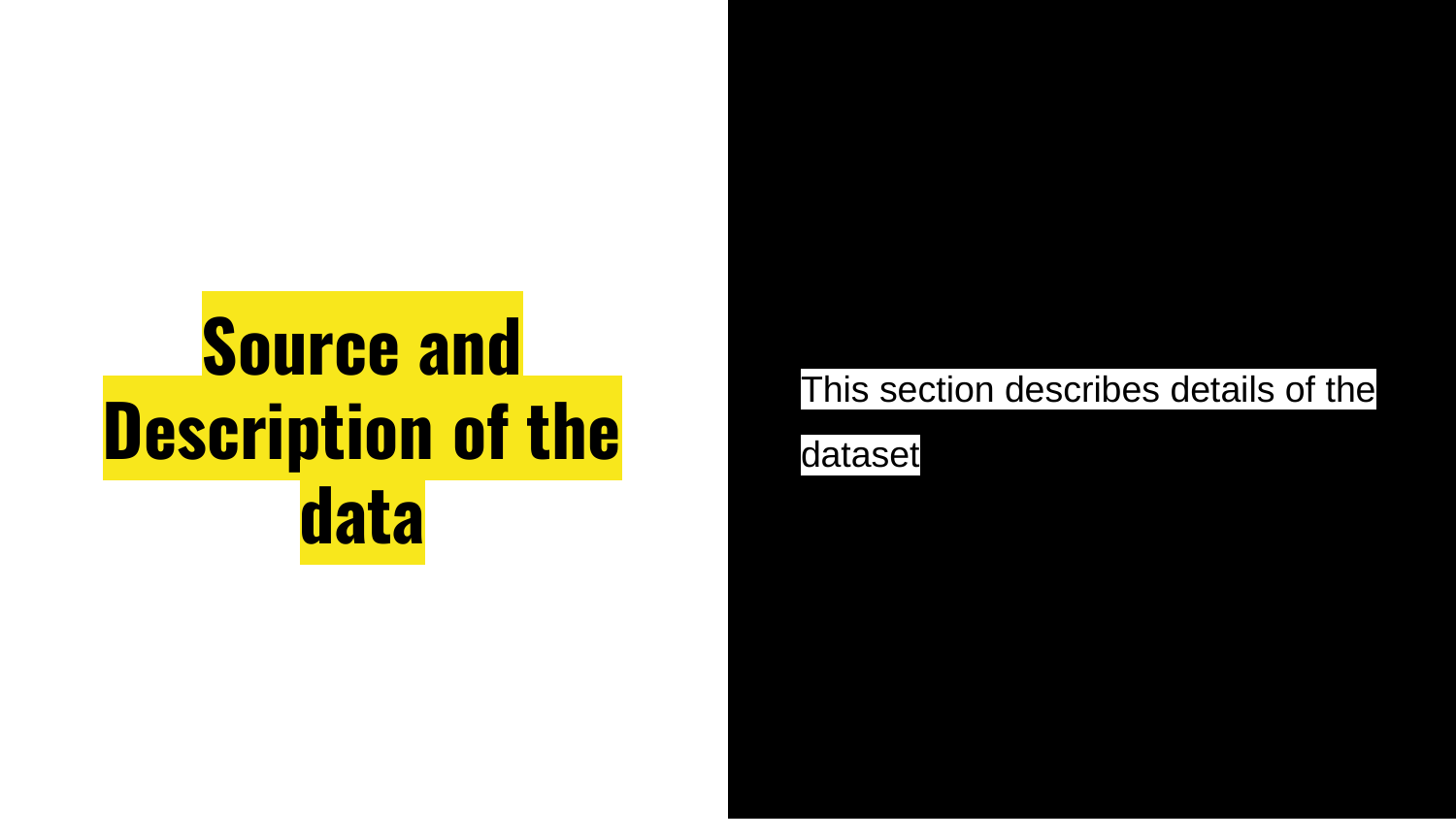

This section describes details of the dataset
# Source and Description of the data